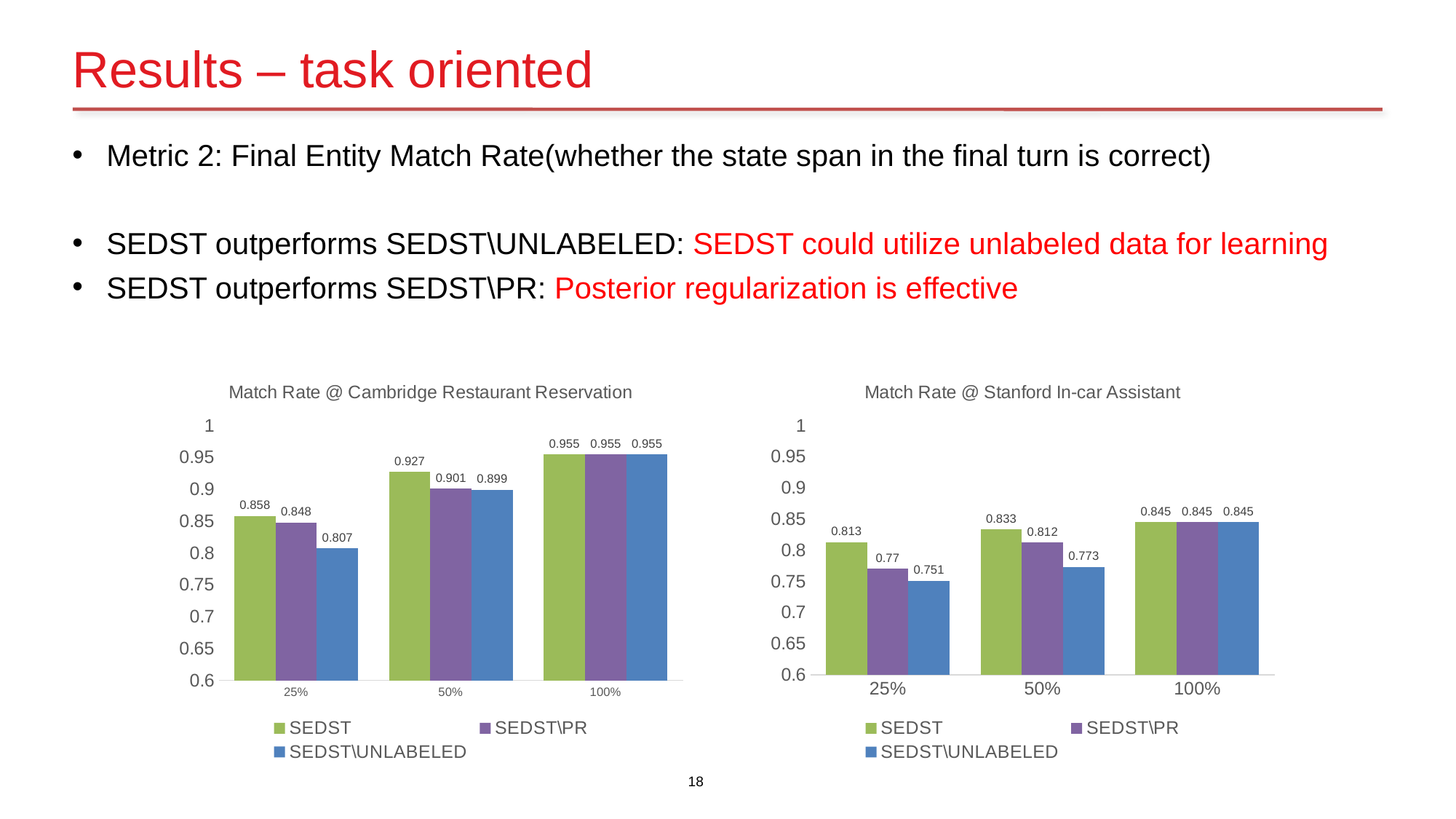

# Results – task oriented
Metric 2: Final Entity Match Rate(whether the state span in the final turn is correct)

SEDST outperforms SEDST\UNLABELED: SEDST could utilize unlabeled data for learning
SEDST outperforms SEDST\PR: Posterior regularization is effective

### Chart: Match Rate @ Stanford In-car Assistant

| Category | SEDST | SEDST\PR | SEDST\UNLABELED |
|---|---|---|---|
| 0.25 | 0.813 | 0.77 | 0.751 |
| 0.5 | 0.833 | 0.812 | 0.773 |
| 1 | 0.845 | 0.845 | 0.845 |

### Chart: Match Rate @ Cambridge Restaurant Reservation

| Category | SEDST | SEDST\PR | SEDST\UNLABELED |
|---|---|---|---|
| 0.25 | 0.858 | 0.848 | 0.807 |
| 0.5 | 0.927 | 0.901 | 0.899 |
| 1 | 0.955 | 0.955 | 0.955 |